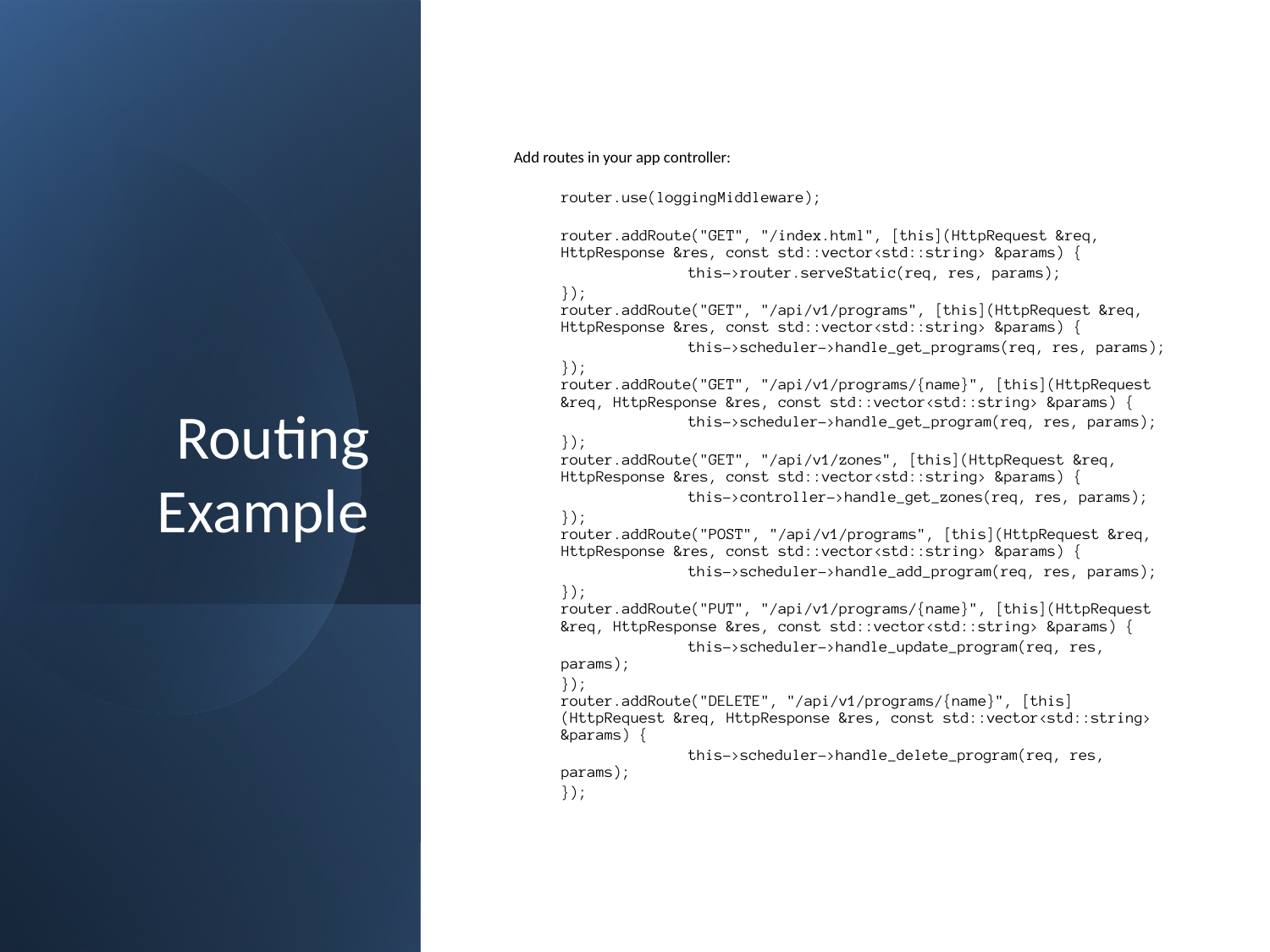

# Routing Example
Add routes in your app controller:

	router.use(loggingMiddleware);
router.addRoute("GET", "/index.html", [this](HttpRequest &req, HttpResponse &res, const std::vector<std::string> &params) {
		this->router.serveStatic(req, res, params);
	});
router.addRoute("GET", "/api/v1/programs", [this](HttpRequest &req, HttpResponse &res, const std::vector<std::string> &params) {
		this->scheduler->handle_get_programs(req, res, params);
	});
router.addRoute("GET", "/api/v1/programs/{name}", [this](HttpRequest &req, HttpResponse &res, const std::vector<std::string> &params) {
		this->scheduler->handle_get_program(req, res, params);
	});
router.addRoute("GET", "/api/v1/zones", [this](HttpRequest &req, HttpResponse &res, const std::vector<std::string> &params) {
		this->controller->handle_get_zones(req, res, params);
	});
router.addRoute("POST", "/api/v1/programs", [this](HttpRequest &req, HttpResponse &res, const std::vector<std::string> &params) {
		this->scheduler->handle_add_program(req, res, params);
	});
router.addRoute("PUT", "/api/v1/programs/{name}", [this](HttpRequest &req, HttpResponse &res, const std::vector<std::string> &params) {
		this->scheduler->handle_update_program(req, res, params);
	});
router.addRoute("DELETE", "/api/v1/programs/{name}", [this](HttpRequest &req, HttpResponse &res, const std::vector<std::string> &params) {
		this->scheduler->handle_delete_program(req, res, params);
	});